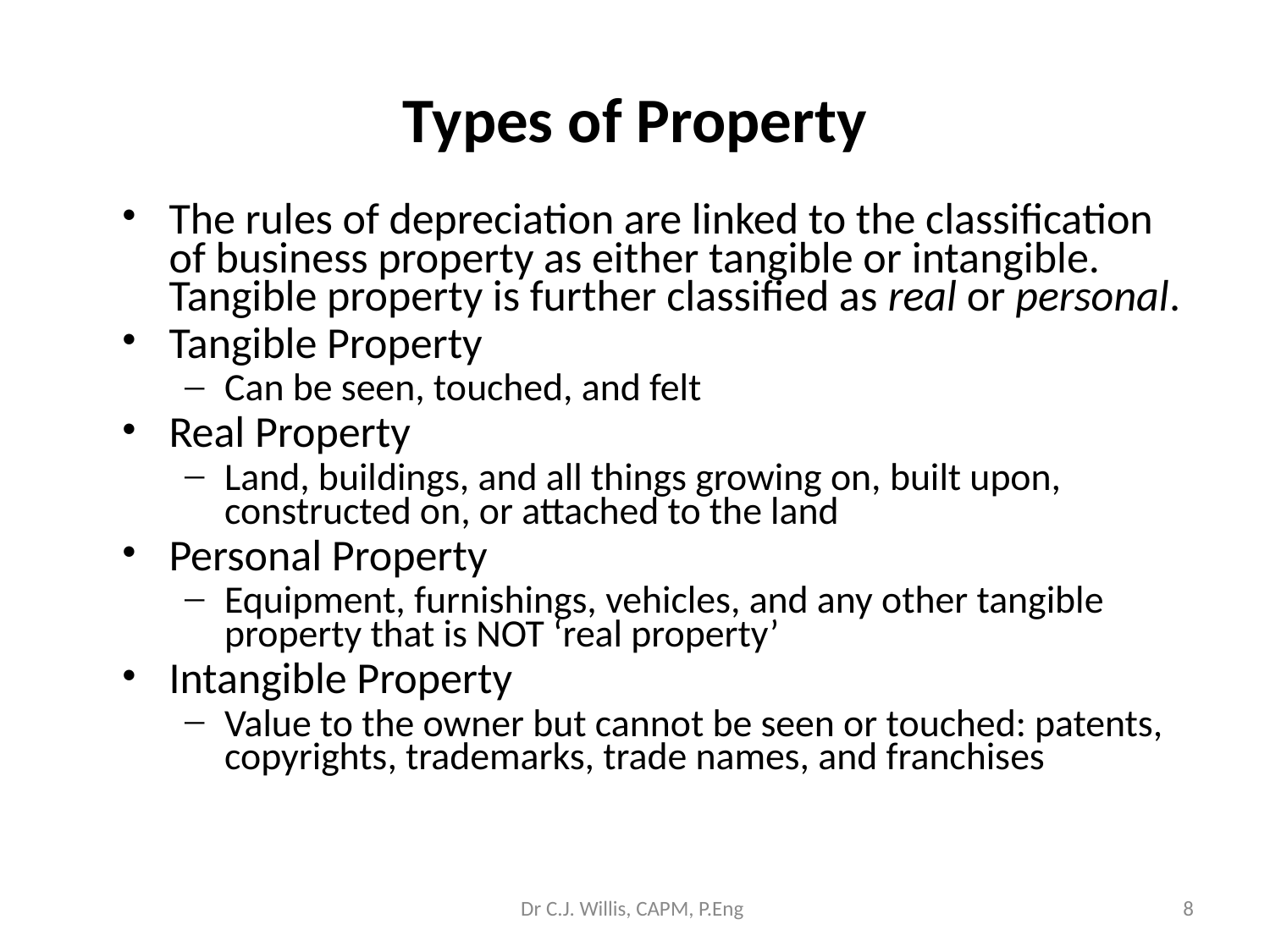

# Types of Property
The rules of depreciation are linked to the classification of business property as either tangible or intangible. Tangible property is further classified as real or personal.
Tangible Property
Can be seen, touched, and felt
Real Property
Land, buildings, and all things growing on, built upon, constructed on, or attached to the land
Personal Property
Equipment, furnishings, vehicles, and any other tangible property that is NOT ‘real property’
Intangible Property
Value to the owner but cannot be seen or touched: patents, copyrights, trademarks, trade names, and franchises
Dr C.J. Willis, CAPM, P.Eng
8